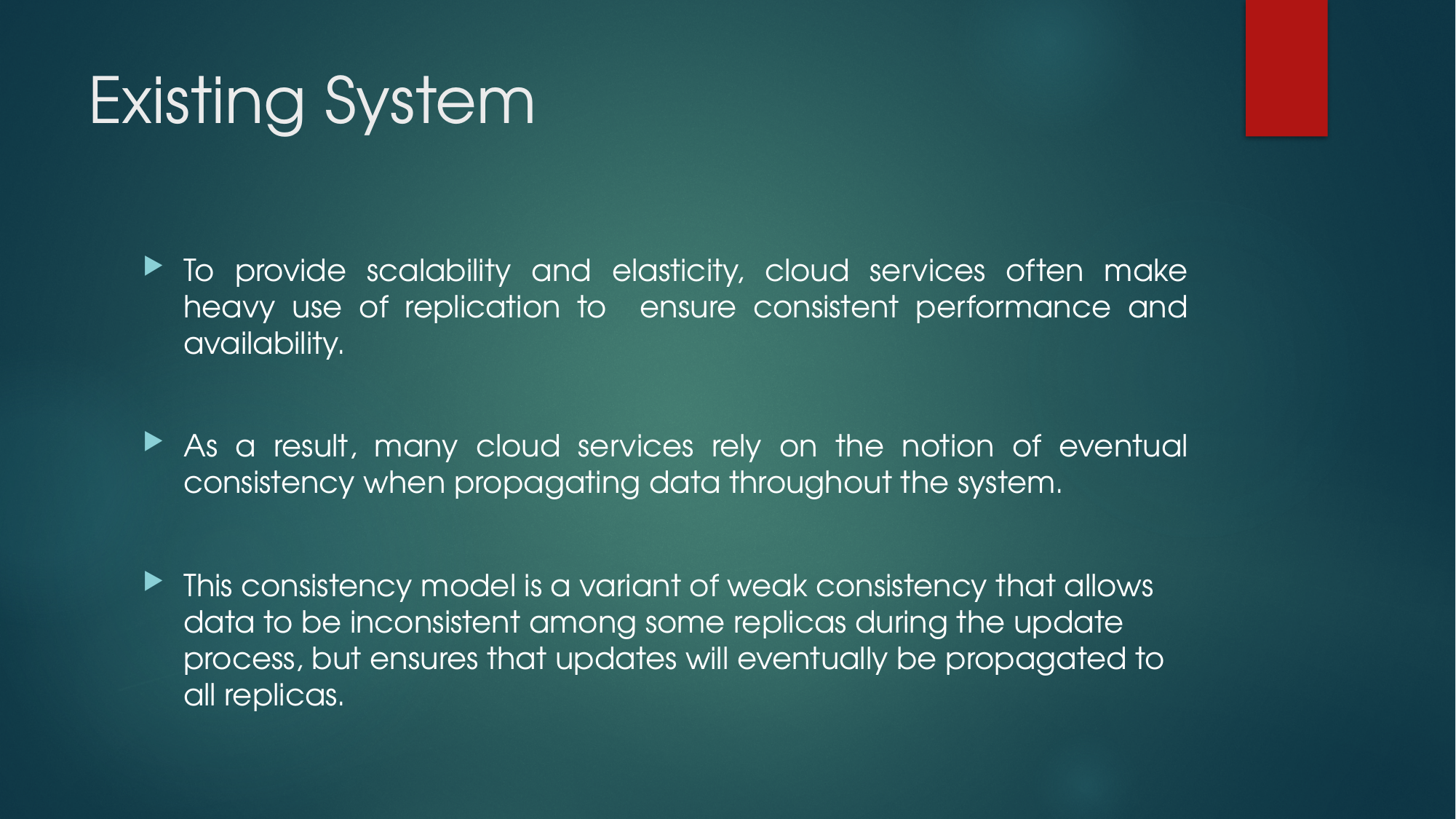

# Existing System
To provide scalability and elasticity, cloud services often make heavy use of replication to  ensure consistent performance and availability.

As a result, many cloud services rely on the notion of eventual consistency when propagating data throughout the system.

This consistency model is a variant of weak consistency that allows data to be inconsistent among some replicas during the update process, but ensures that updates will eventually be propagated to all replicas.